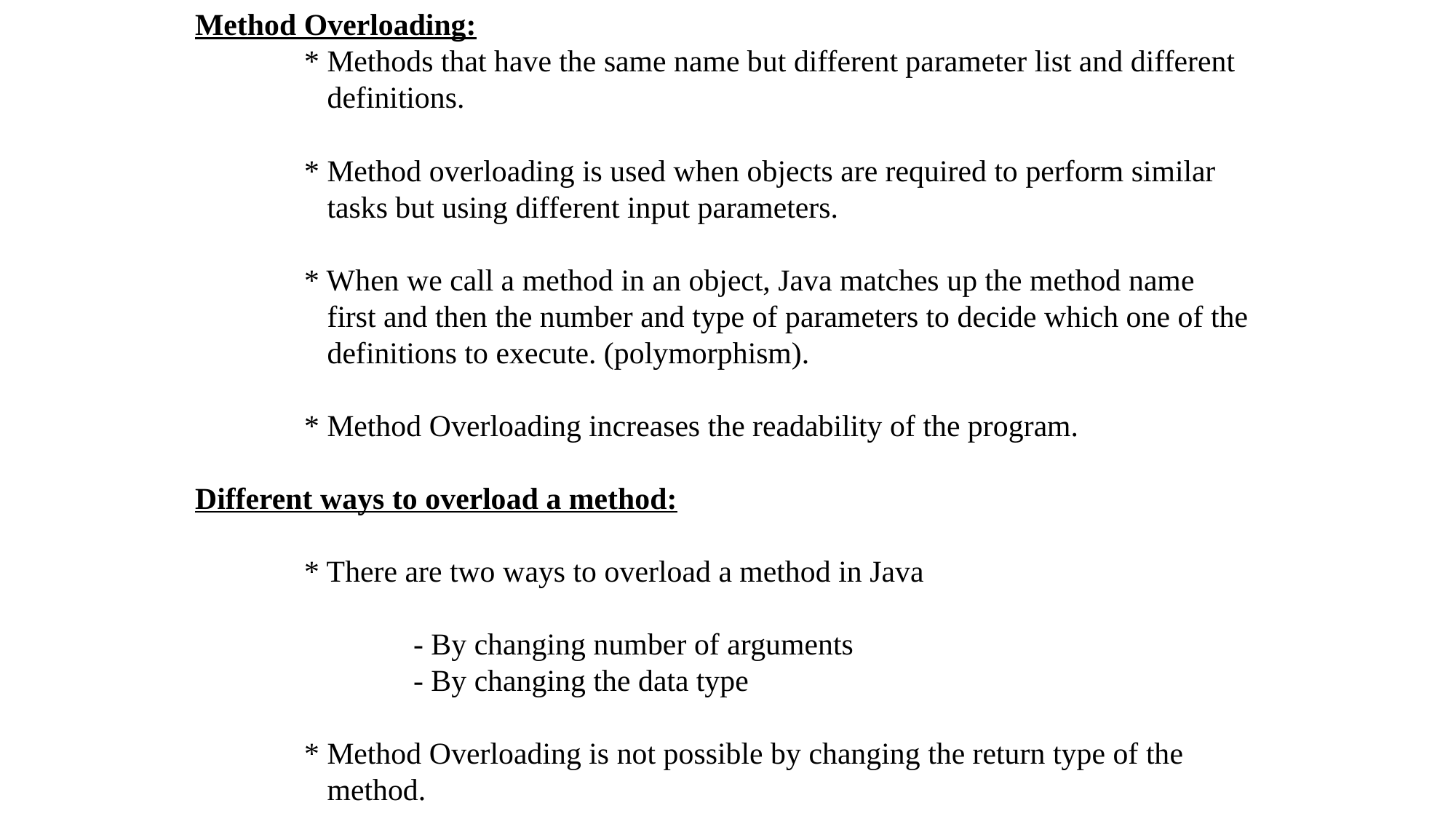

Method Overloading:
	* Methods that have the same name but different parameter list and different
	   definitions.

	* Method overloading is used when objects are required to perform similar
	   tasks but using different input parameters.

	* When we call a method in an object, Java matches up the method name
	   first and then the number and type of parameters to decide which one of the
	   definitions to execute. (polymorphism).

	* Method Overloading increases the readability of the program.

Different ways to overload a method:

	* There are two ways to overload a method in Java

		- By changing number of arguments
		- By changing the data type

	* Method Overloading is not possible by changing the return type of the
	   method.